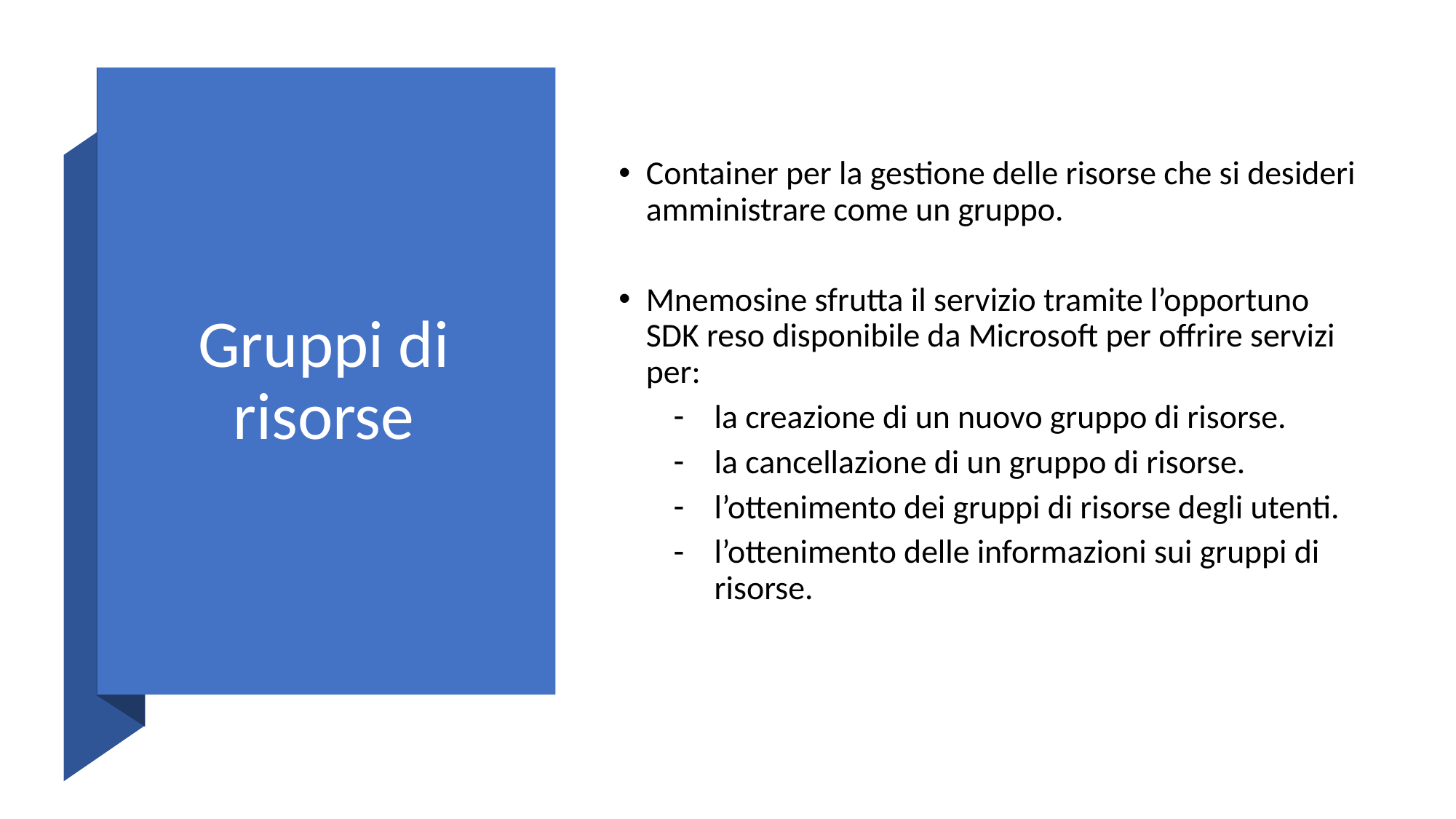

Gruppi di risorse
Container per la gestione delle risorse che si desideri amministrare come un gruppo.

Mnemosine sfrutta il servizio tramite l’opportuno SDK reso disponibile da Microsoft per offrire servizi per:
la creazione di un nuovo gruppo di risorse.
la cancellazione di un gruppo di risorse.
l’ottenimento dei gruppi di risorse degli utenti.
l’ottenimento delle informazioni sui gruppi di risorse.